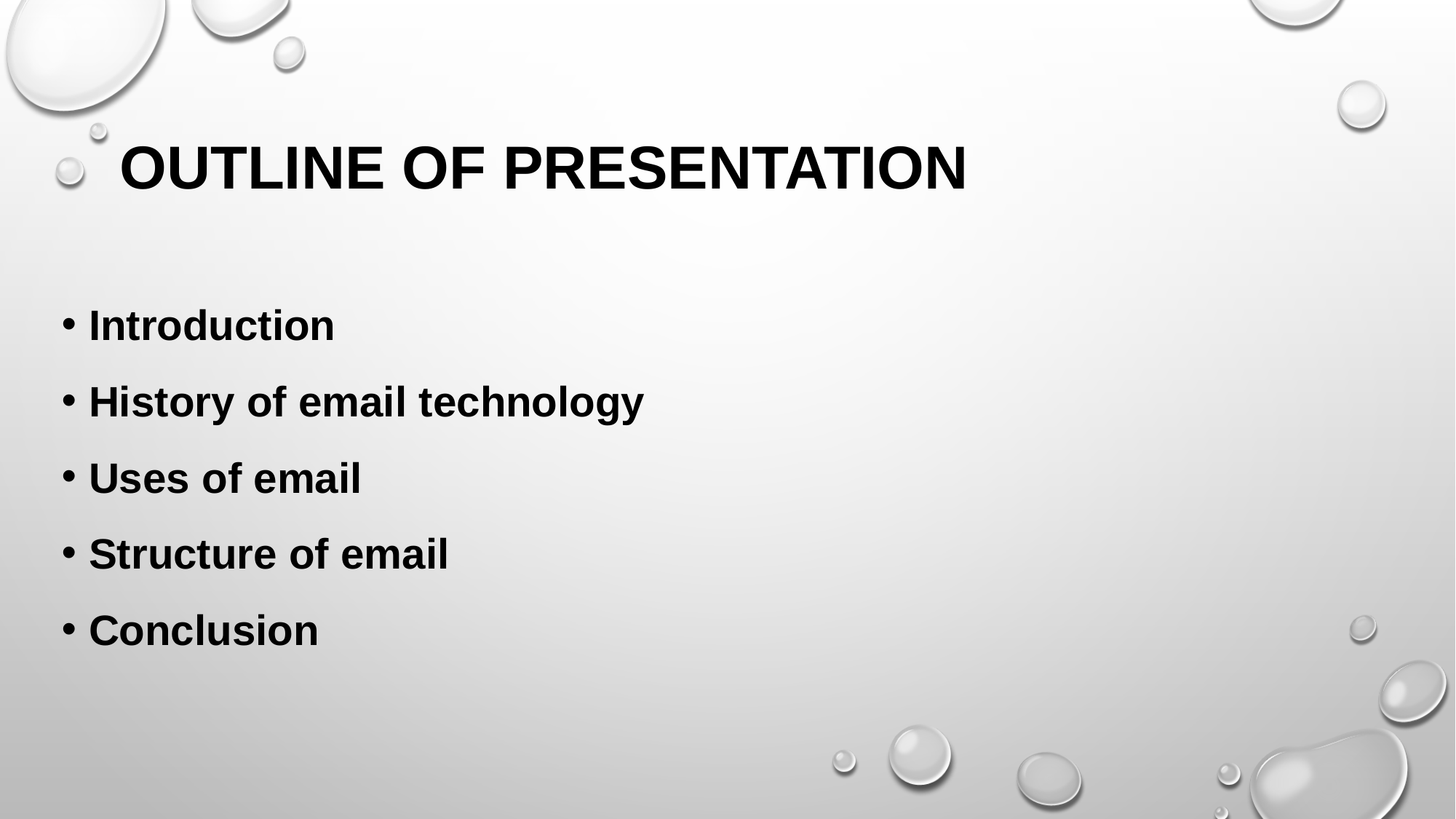

# OUTLINE OF PRESENTATION
Introduction
History of email technology
Uses of email
Structure of email
Conclusion